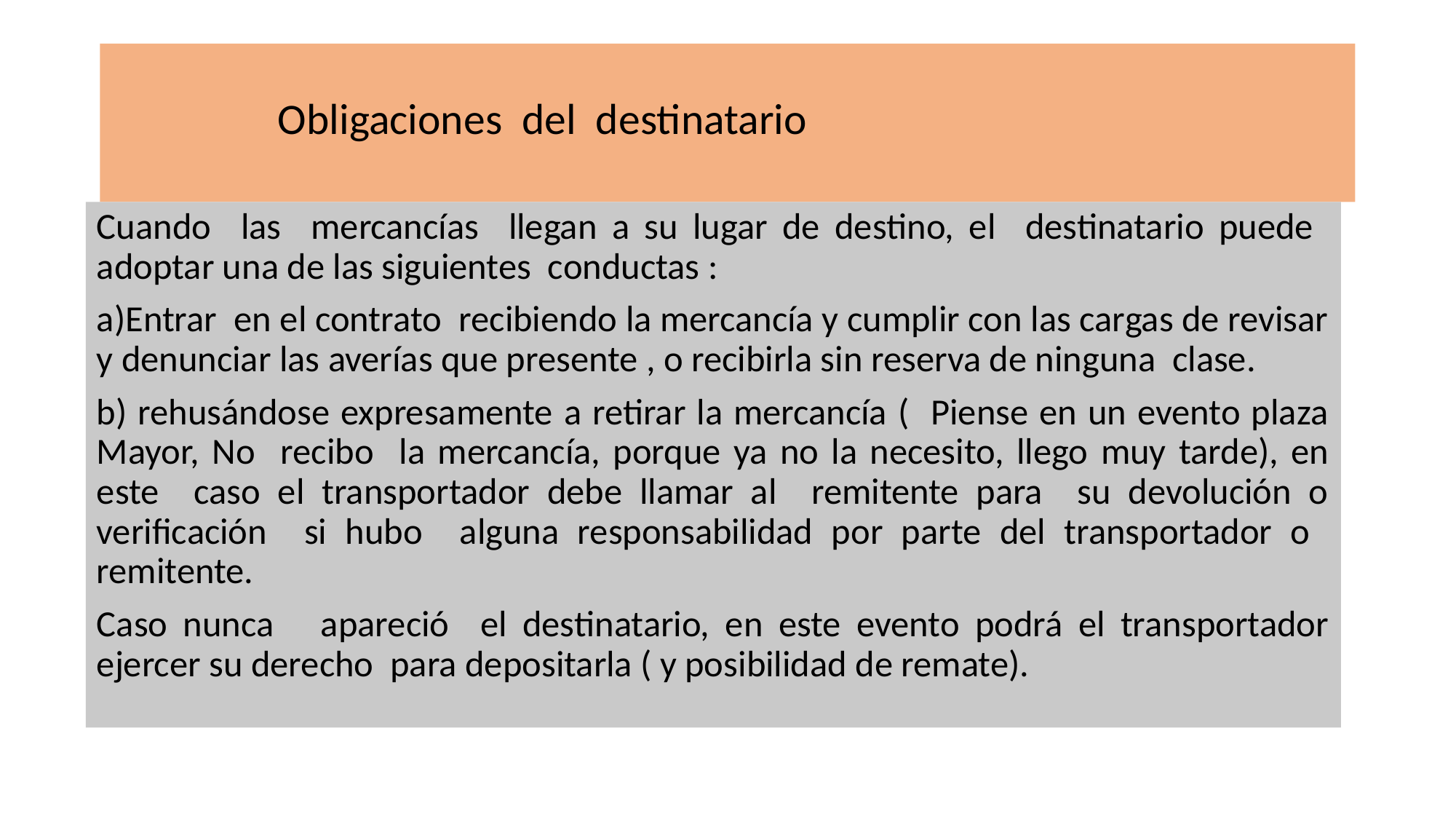

# Obligaciones  del  destinatario
Cuando  las  mercancías  llegan a su lugar de destino, el  destinatario puede  adoptar una de las siguientes  conductas :
a)Entrar  en el contrato  recibiendo la mercancía y cumplir con las cargas de revisar y denunciar las averías que presente , o recibirla sin reserva de ninguna  clase.
b) rehusándose expresamente a retirar la mercancía (  Piense en un evento plaza Mayor, No  recibo  la mercancía, porque ya no la necesito, llego muy tarde), en este  caso el transportador debe llamar al  remitente para  su devolución o verificación  si hubo  alguna responsabilidad por parte del transportador o  remitente.
Caso nunca   apareció  el destinatario, en este evento podrá el transportador ejercer su derecho  para depositarla ( y posibilidad de remate).